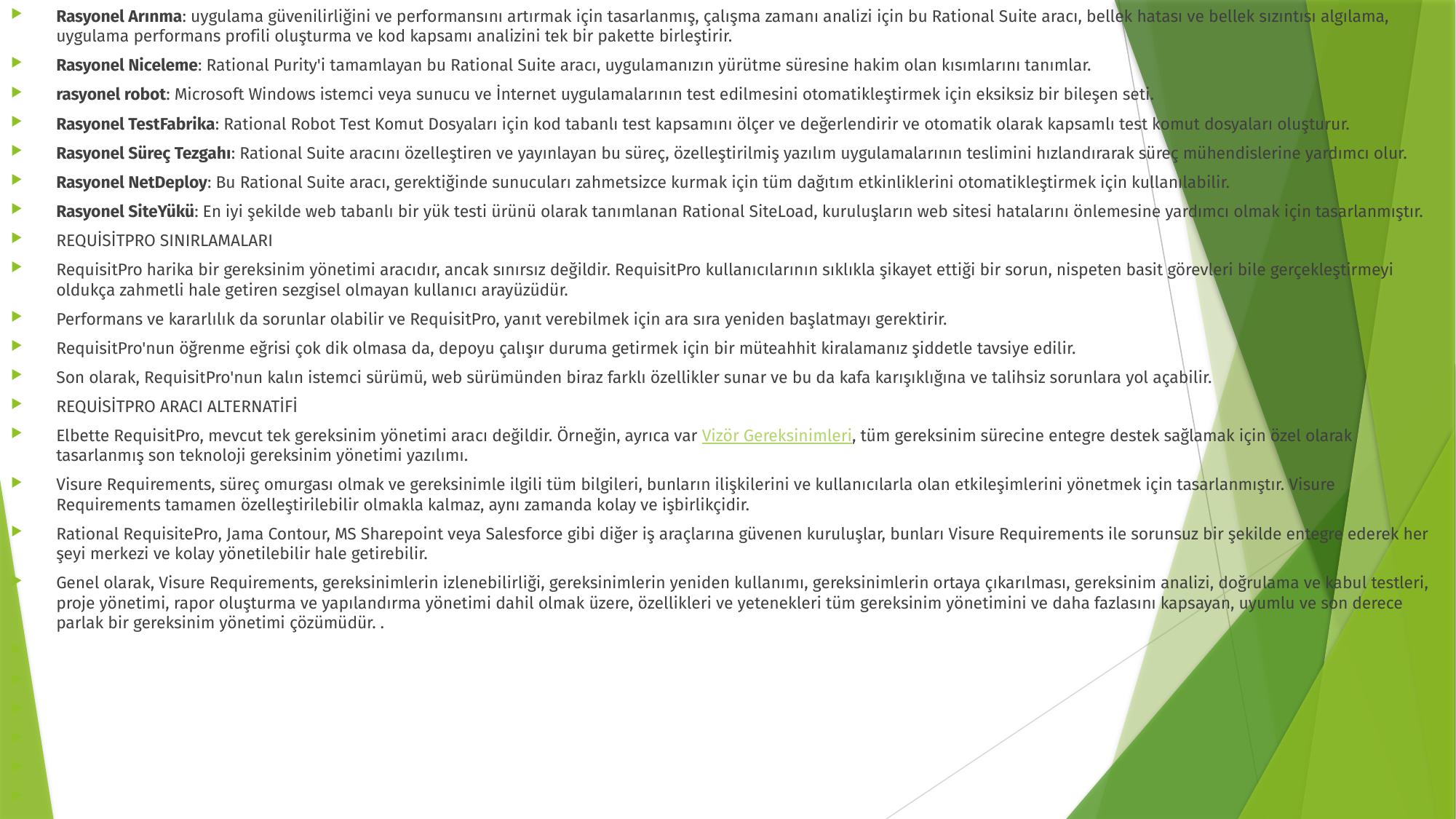

Rasyonel Arınma: uygulama güvenilirliğini ve performansını artırmak için tasarlanmış, çalışma zamanı analizi için bu Rational Suite aracı, bellek hatası ve bellek sızıntısı algılama, uygulama performans profili oluşturma ve kod kapsamı analizini tek bir pakette birleştirir.
Rasyonel Niceleme: Rational Purity'i tamamlayan bu Rational Suite aracı, uygulamanızın yürütme süresine hakim olan kısımlarını tanımlar.
rasyonel robot: Microsoft Windows istemci veya sunucu ve İnternet uygulamalarının test edilmesini otomatikleştirmek için eksiksiz bir bileşen seti.
Rasyonel TestFabrika: Rational Robot Test Komut Dosyaları için kod tabanlı test kapsamını ölçer ve değerlendirir ve otomatik olarak kapsamlı test komut dosyaları oluşturur.
Rasyonel Süreç Tezgahı: Rational Suite aracını özelleştiren ve yayınlayan bu süreç, özelleştirilmiş yazılım uygulamalarının teslimini hızlandırarak süreç mühendislerine yardımcı olur.
Rasyonel NetDeploy: Bu Rational Suite aracı, gerektiğinde sunucuları zahmetsizce kurmak için tüm dağıtım etkinliklerini otomatikleştirmek için kullanılabilir.
Rasyonel SiteYükü: En iyi şekilde web tabanlı bir yük testi ürünü olarak tanımlanan Rational SiteLoad, kuruluşların web sitesi hatalarını önlemesine yardımcı olmak için tasarlanmıştır.
RequisitPro Sınırlamaları
RequisitPro harika bir gereksinim yönetimi aracıdır, ancak sınırsız değildir. RequisitPro kullanıcılarının sıklıkla şikayet ettiği bir sorun, nispeten basit görevleri bile gerçekleştirmeyi oldukça zahmetli hale getiren sezgisel olmayan kullanıcı arayüzüdür.
Performans ve kararlılık da sorunlar olabilir ve RequisitPro, yanıt verebilmek için ara sıra yeniden başlatmayı gerektirir.
RequisitPro'nun öğrenme eğrisi çok dik olmasa da, depoyu çalışır duruma getirmek için bir müteahhit kiralamanız şiddetle tavsiye edilir.
Son olarak, RequisitPro'nun kalın istemci sürümü, web sürümünden biraz farklı özellikler sunar ve bu da kafa karışıklığına ve talihsiz sorunlara yol açabilir.
RequisitPro Aracı Alternatifi
Elbette RequisitPro, mevcut tek gereksinim yönetimi aracı değildir. Örneğin, ayrıca var Vizör Gereksinimleri, tüm gereksinim sürecine entegre destek sağlamak için özel olarak tasarlanmış son teknoloji gereksinim yönetimi yazılımı.
Visure Requirements, süreç omurgası olmak ve gereksinimle ilgili tüm bilgileri, bunların ilişkilerini ve kullanıcılarla olan etkileşimlerini yönetmek için tasarlanmıştır. Visure Requirements tamamen özelleştirilebilir olmakla kalmaz, aynı zamanda kolay ve işbirlikçidir.
Rational RequisitePro, Jama Contour, MS Sharepoint veya Salesforce gibi diğer iş araçlarına güvenen kuruluşlar, bunları Visure Requirements ile sorunsuz bir şekilde entegre ederek her şeyi merkezi ve kolay yönetilebilir hale getirebilir.
Genel olarak, Visure Requirements, gereksinimlerin izlenebilirliği, gereksinimlerin yeniden kullanımı, gereksinimlerin ortaya çıkarılması, gereksinim analizi, doğrulama ve kabul testleri, proje yönetimi, rapor oluşturma ve yapılandırma yönetimi dahil olmak üzere, özellikleri ve yetenekleri tüm gereksinim yönetimini ve daha fazlasını kapsayan, uyumlu ve son derece parlak bir gereksinim yönetimi çözümüdür. .